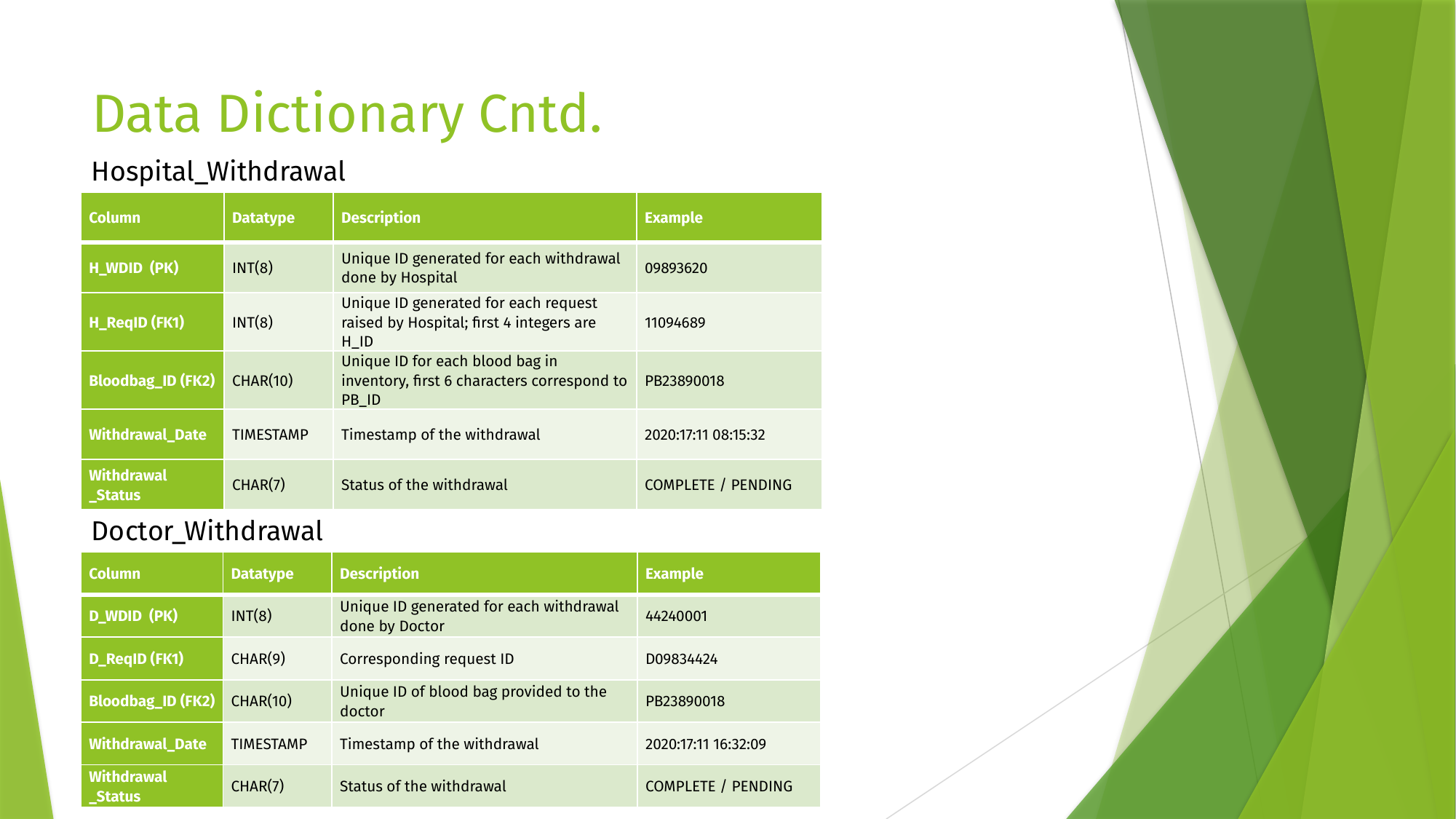

# Data Dictionary Cntd.
Hospital_Withdrawal
| Column | Datatype | Description | Example |
| --- | --- | --- | --- |
| H\_WDID (PK) | INT(8) | Unique ID generated for each withdrawal done by Hospital | 09893620 |
| H\_ReqID (FK1) | INT(8) | Unique ID generated for each request raised by Hospital; first 4 integers are H\_ID | 11094689 |
| Bloodbag\_ID (FK2) | CHAR(10) | Unique ID for each blood bag in inventory, first 6 characters correspond to PB\_ID | PB23890018 |
| Withdrawal\_Date | TIMESTAMP | Timestamp of the withdrawal | 2020:17:11 08:15:32 |
| Withdrawal \_Status | CHAR(7) | Status of the withdrawal | COMPLETE / PENDING |
Doctor_Withdrawal
| Column | Datatype | Description | Example |
| --- | --- | --- | --- |
| D\_WDID (PK) | INT(8) | Unique ID generated for each withdrawal done by Doctor | 44240001 |
| D\_ReqID (FK1) | CHAR(9) | Corresponding request ID | D09834424 |
| Bloodbag\_ID (FK2) | CHAR(10) | Unique ID of blood bag provided to the doctor | PB23890018 |
| Withdrawal\_Date | TIMESTAMP | Timestamp of the withdrawal | 2020:17:11 16:32:09 |
| Withdrawal \_Status | CHAR(7) | Status of the withdrawal | COMPLETE / PENDING |